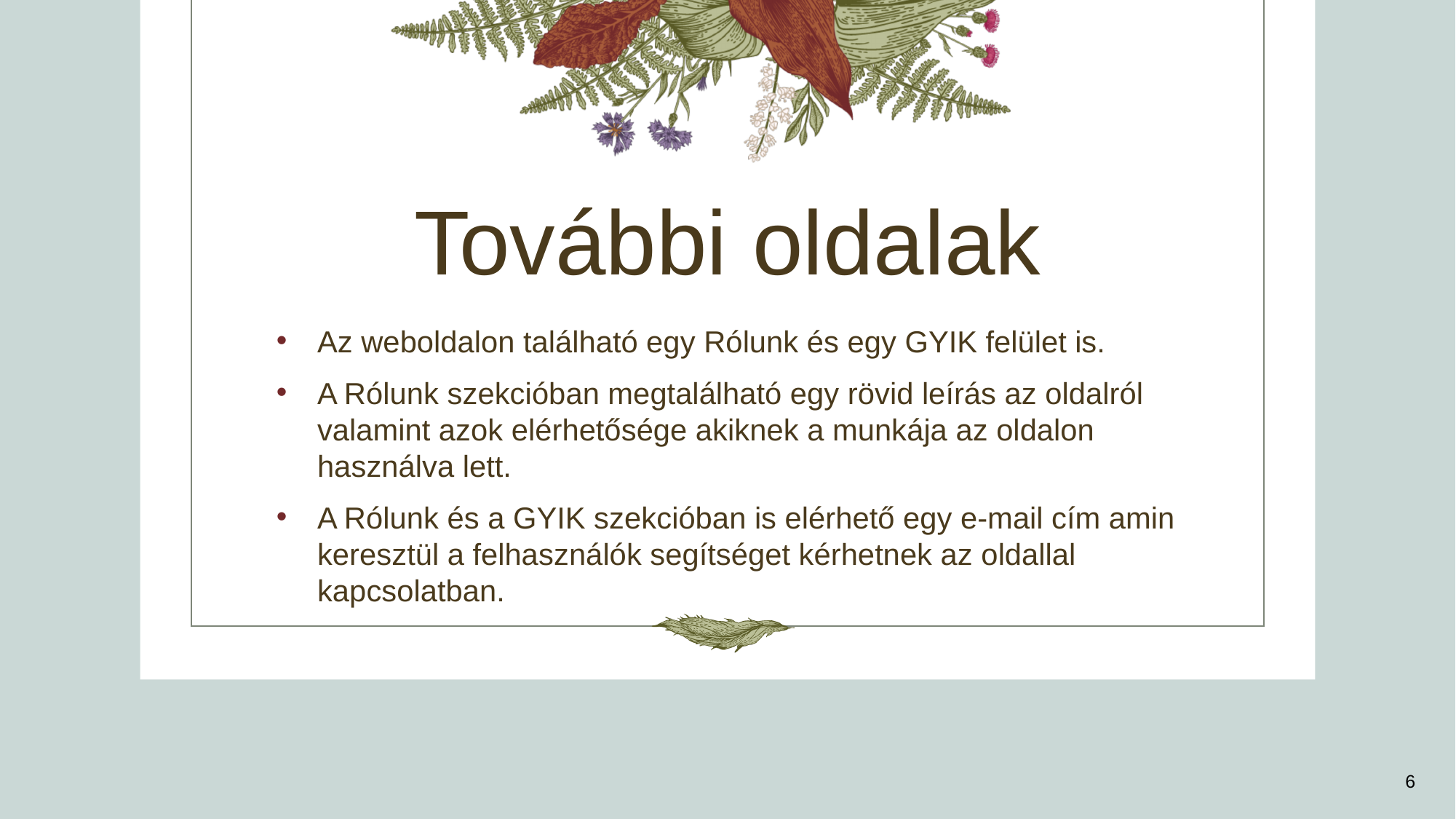

# További oldalak
Az weboldalon található egy Rólunk és egy GYIK felület is.
A Rólunk szekcióban megtalálható egy rövid leírás az oldalról valamint azok elérhetősége akiknek a munkája az oldalon használva lett.
A Rólunk és a GYIK szekcióban is elérhető egy e-mail cím amin keresztül a felhasználók segítséget kérhetnek az oldallal kapcsolatban.
6